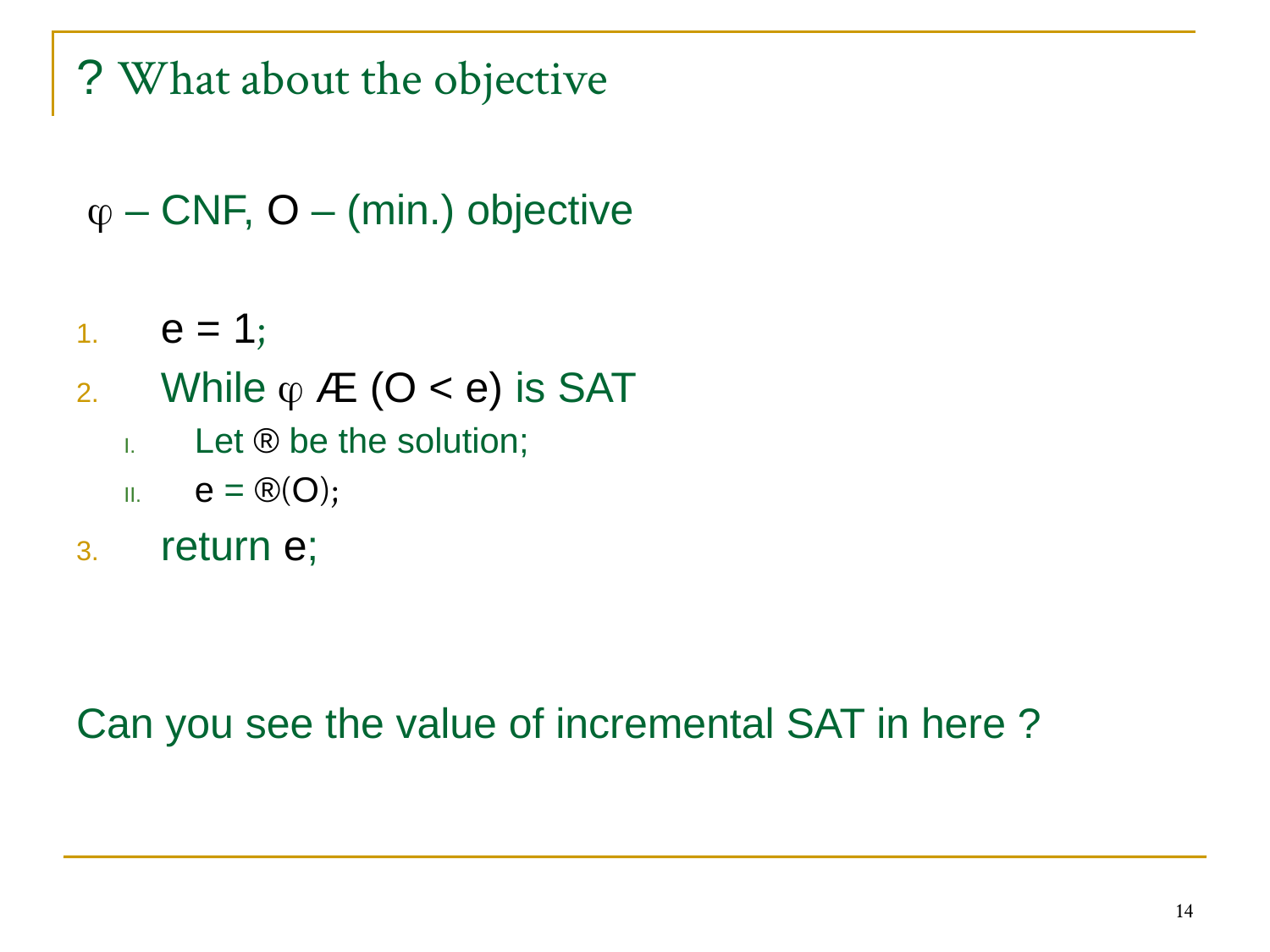

# What about the objective ?
 ϕ – CNF, O – (min.) objective

e = 1;
While ϕ Æ (O < e) is SAT
Let ® be the solution;
e = ®(O);
return e;

Can you see the value of incremental SAT in here ?
14